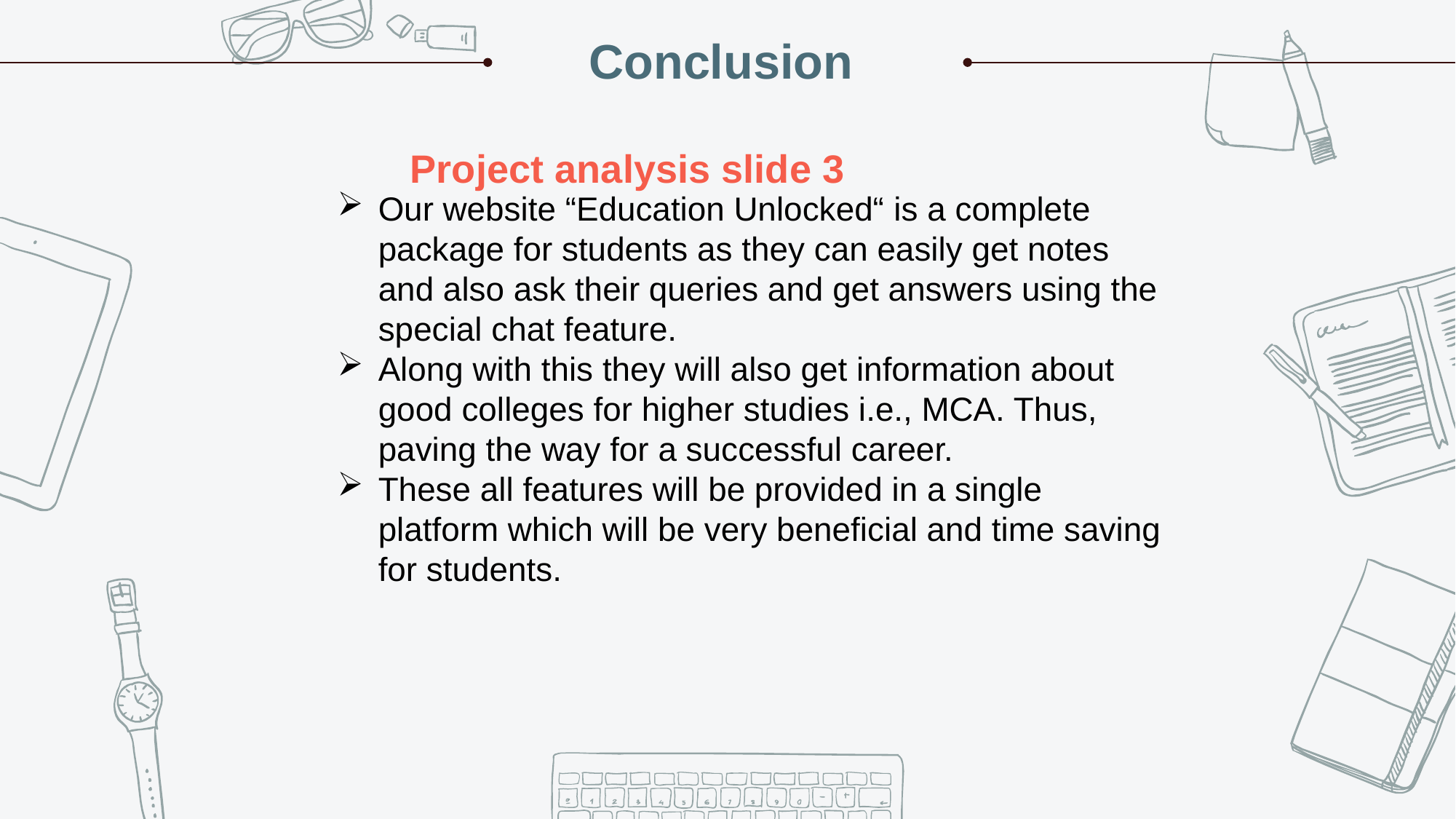

Conclusion

Project analysis slide 3
Our website “Education Unlocked“ is a complete package for students as they can easily get notes and also ask their queries and get answers using the special chat feature.
Along with this they will also get information about good colleges for higher studies i.e., MCA. Thus, paving the way for a successful career.
These all features will be provided in a single platform which will be very beneficial and time saving for students.